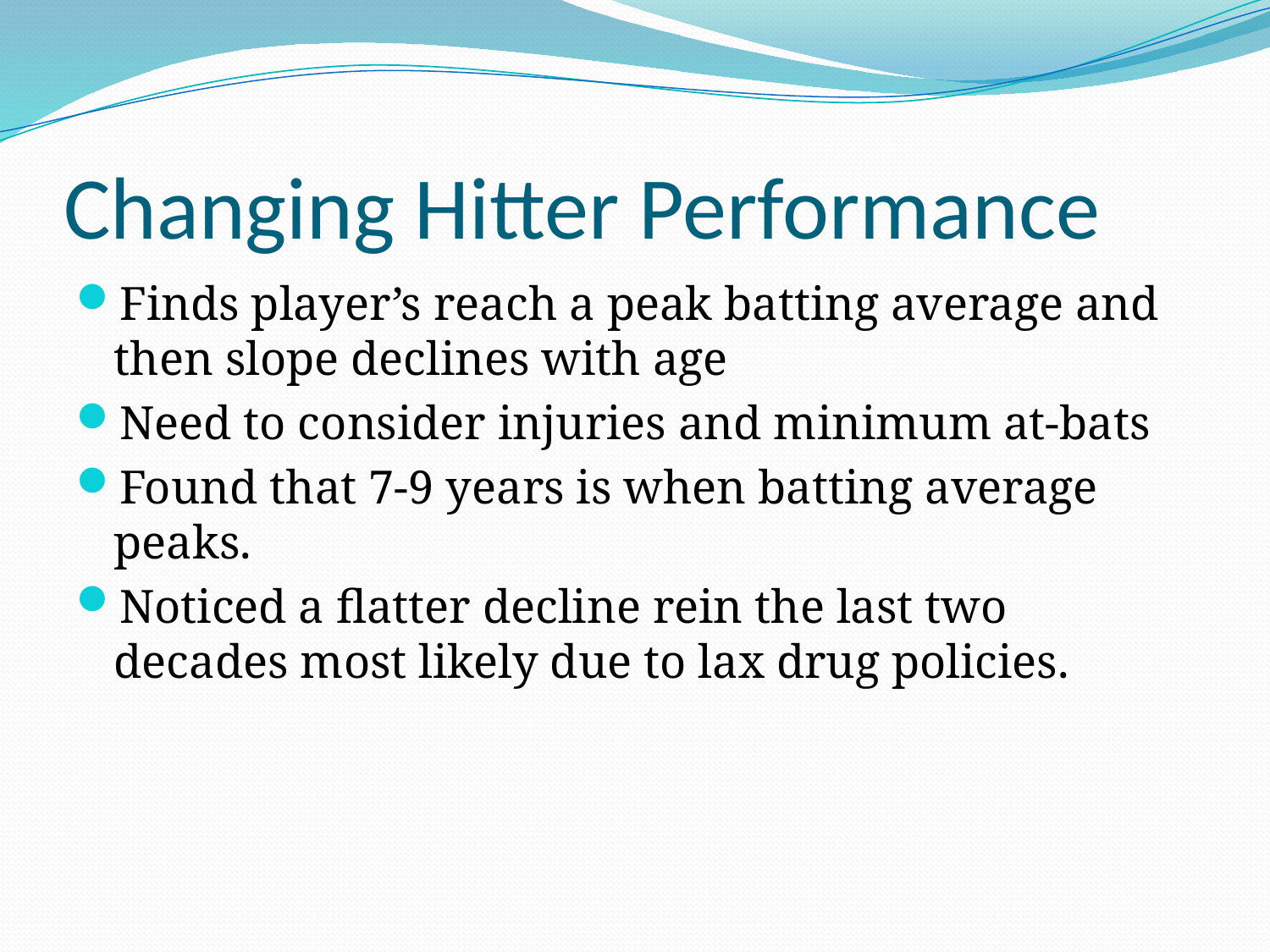

# Changing Hitter Performance
Finds player’s reach a peak batting average and then slope declines with age
Need to consider injuries and minimum at-bats
Found that 7-9 years is when batting average peaks.
Noticed a flatter decline rein the last two decades most likely due to lax drug policies.